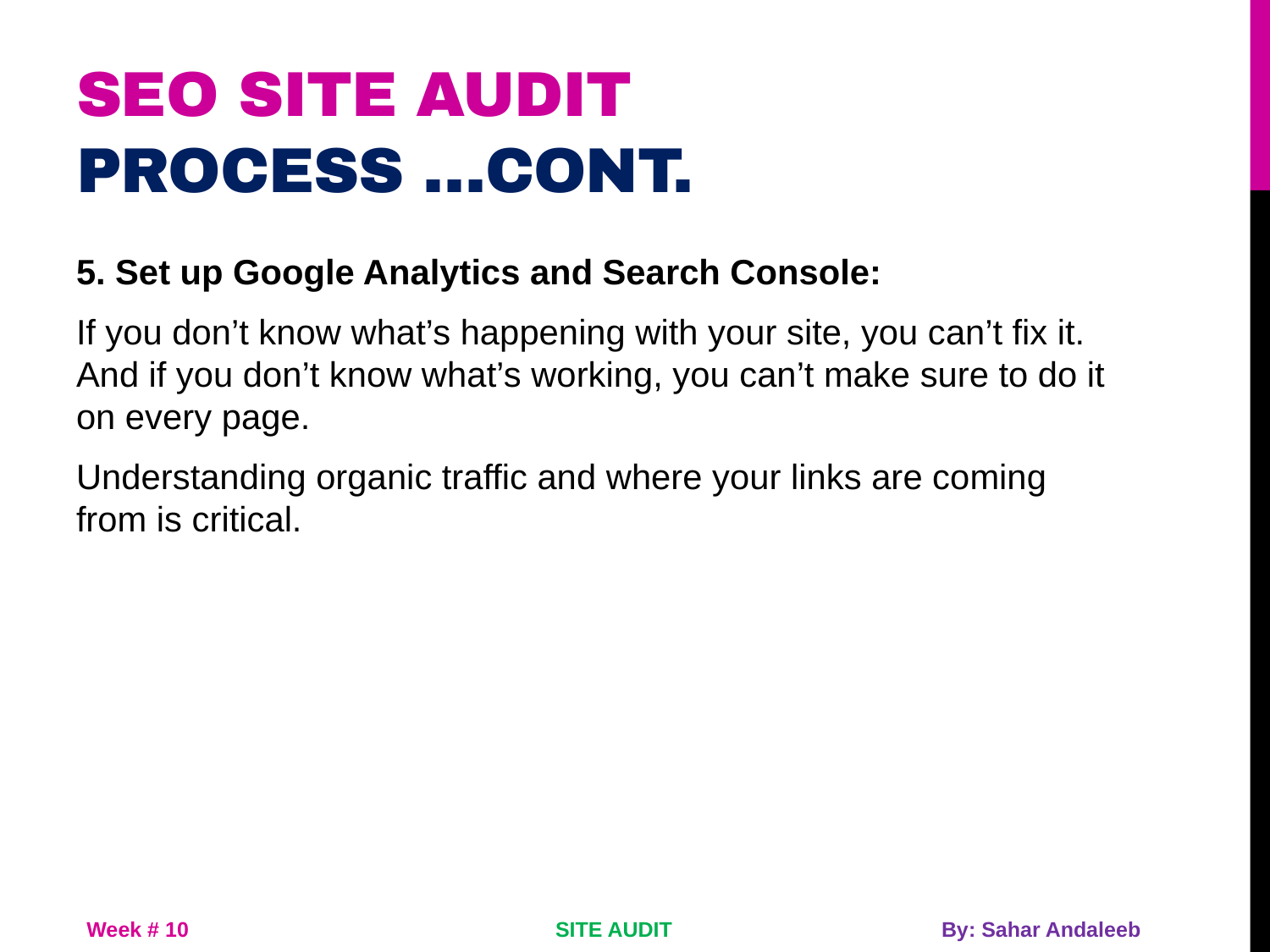

# Seo site audit process …cont.
5. Set up Google Analytics and Search Console:
If you don’t know what’s happening with your site, you can’t fix it. And if you don’t know what’s working, you can’t make sure to do it on every page.
Understanding organic traffic and where your links are coming from is critical.

Week # 10
SITE AUDIT
By: Sahar Andaleeb